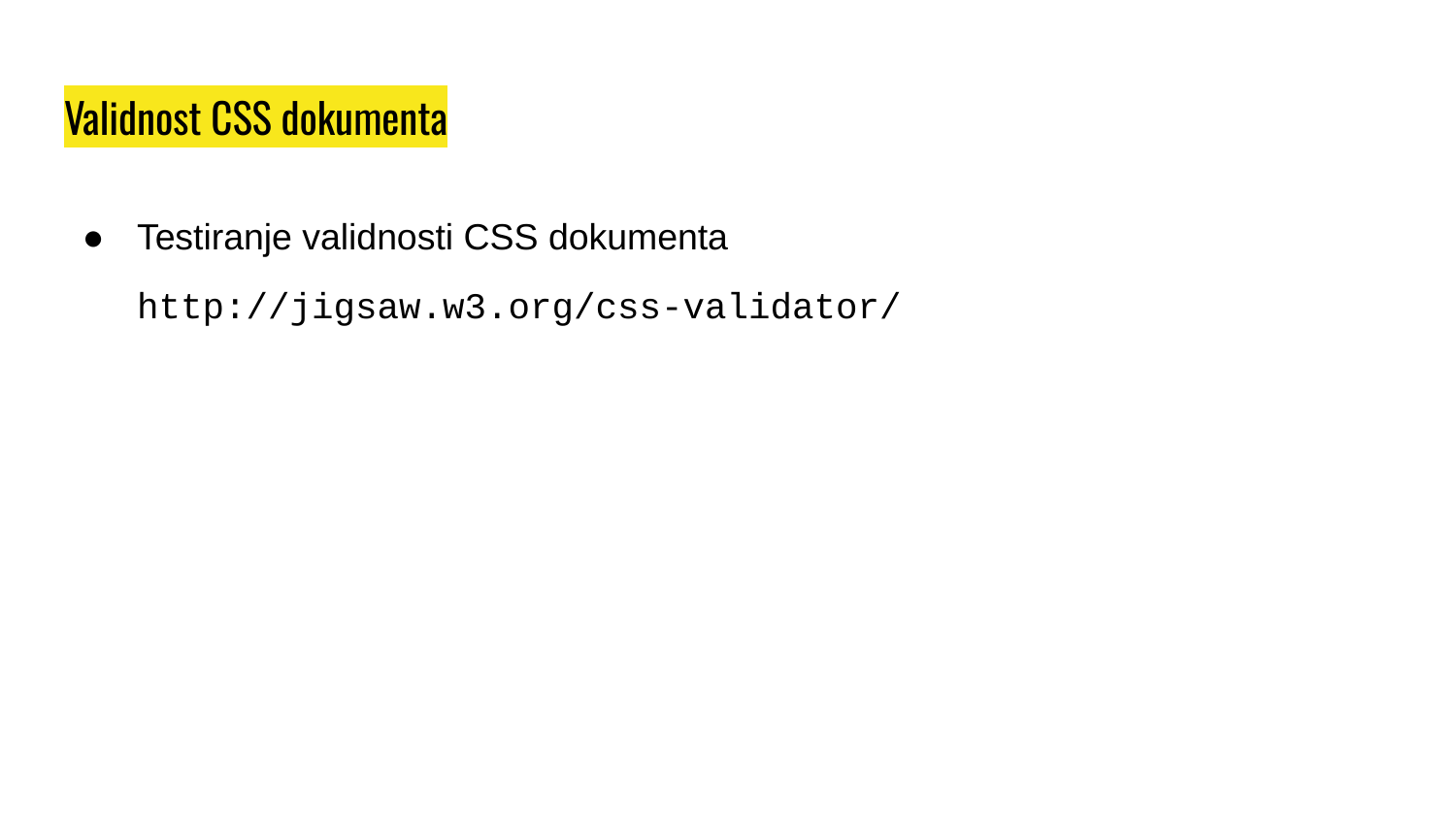

# Validnost CSS dokumenta
Testiranje validnosti CSS dokumenta
http://jigsaw.w3.org/css-validator/